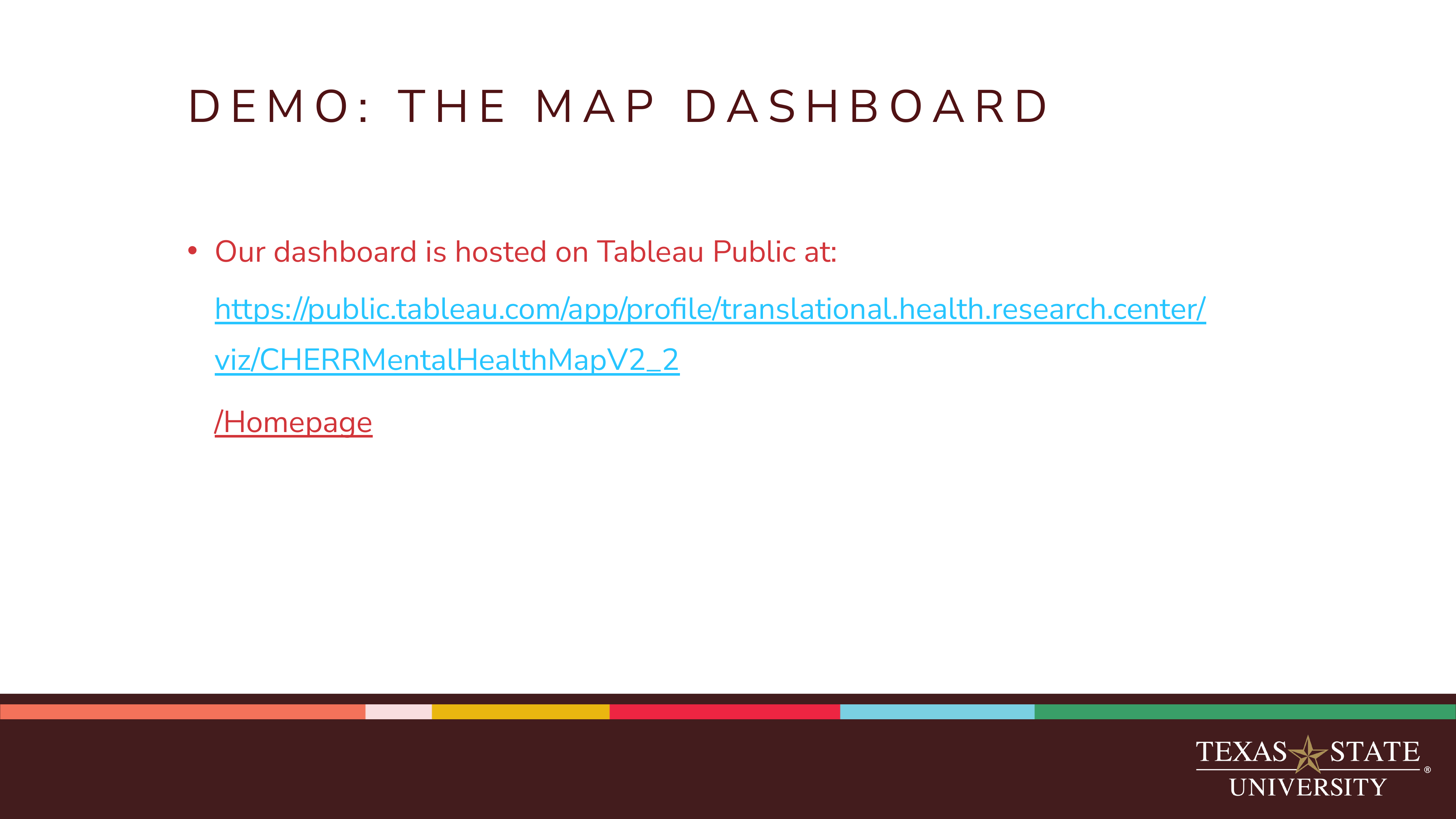

# DEMO: THE MAP DASHBOARD
Our dashboard is hosted on Tableau Public at: https://public.tableau.com/app/profile/translational.health.research.center/viz/CHERRMentalHealthMapV2_2/Homepage